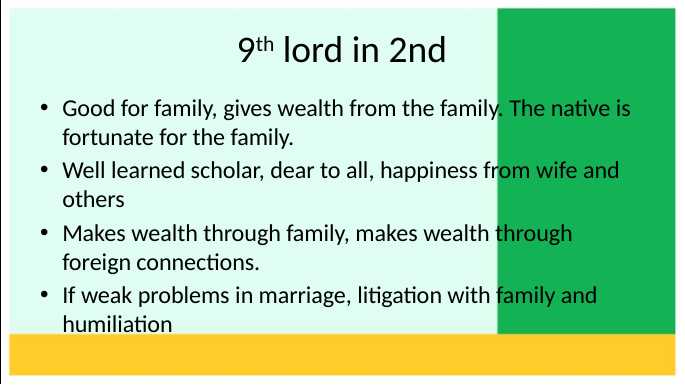

# 9th lord in 2nd
Good for family, gives wealth from the family. The native is fortunate for the family.
Well learned scholar, dear to all, happiness from wife and others
Makes wealth through family, makes wealth through foreign connections.
If weak problems in marriage, litigation with family and humiliation